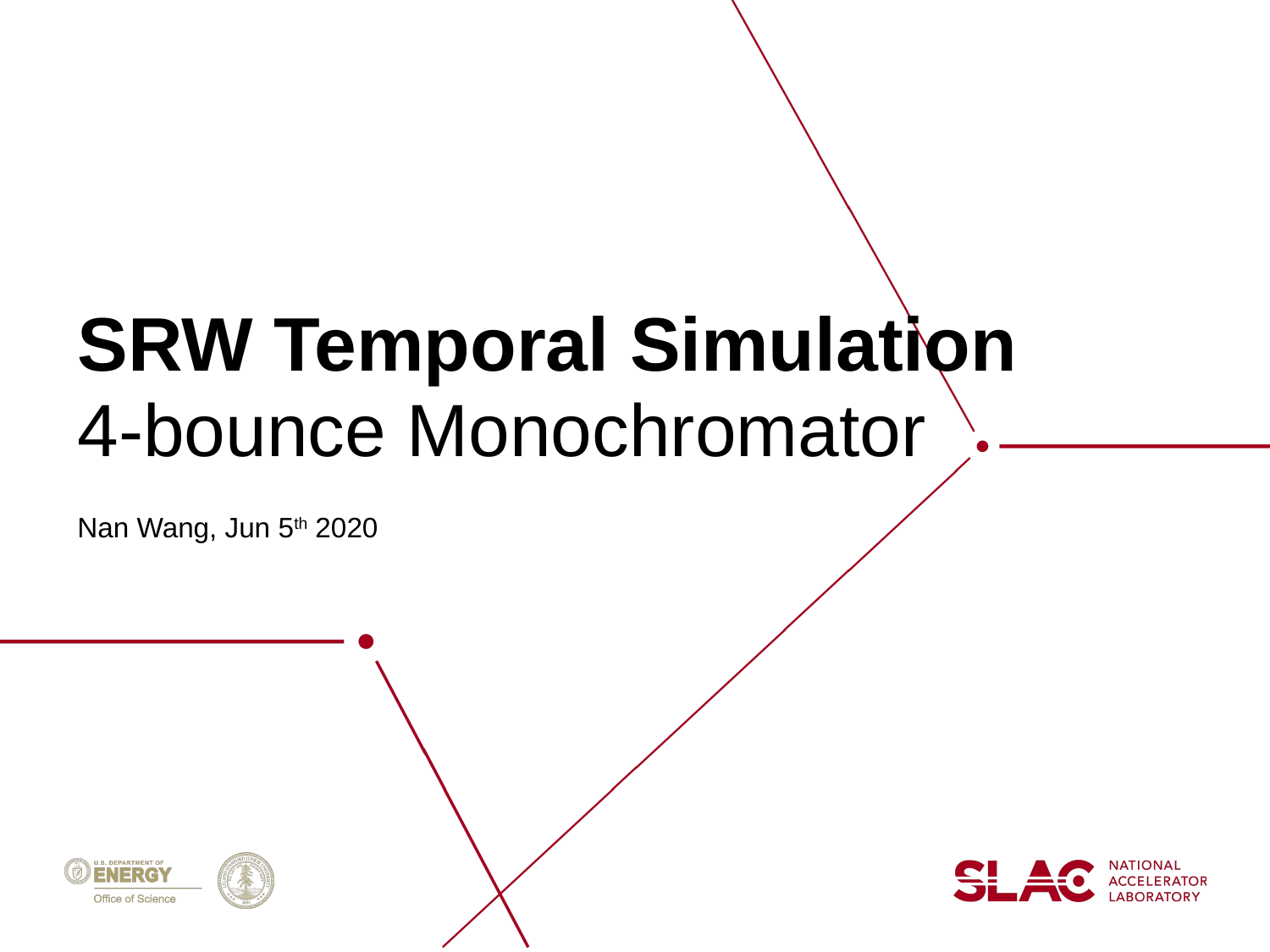

# SRW Temporal Simulation
4-bounce Monochromator

Nan Wang, Jun 5th 2020